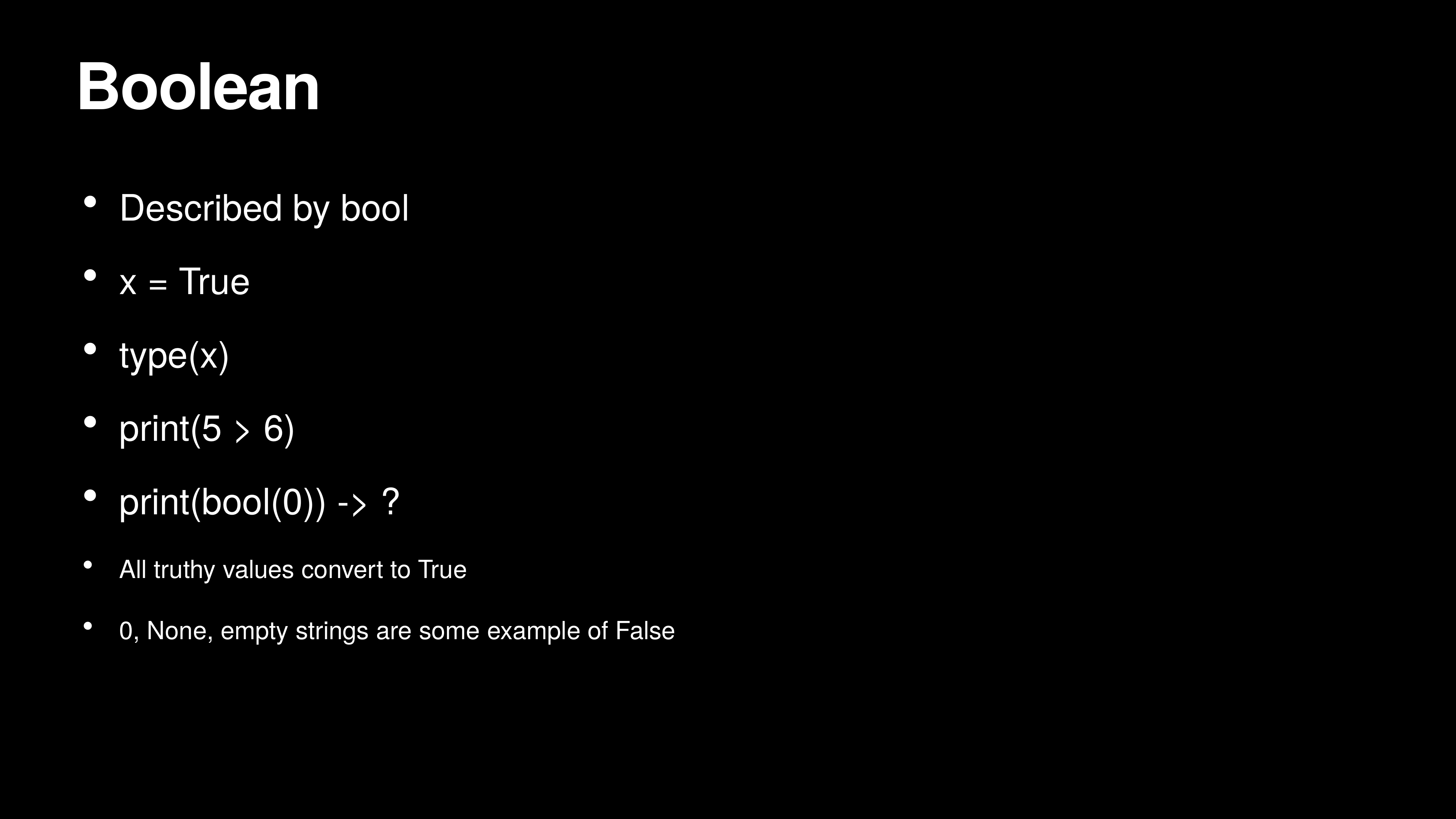

# Boolean
Described by bool
x = True
type(x)
print(5 > 6)
print(bool(0)) -> ?
All truthy values convert to True
0, None, empty strings are some example of False